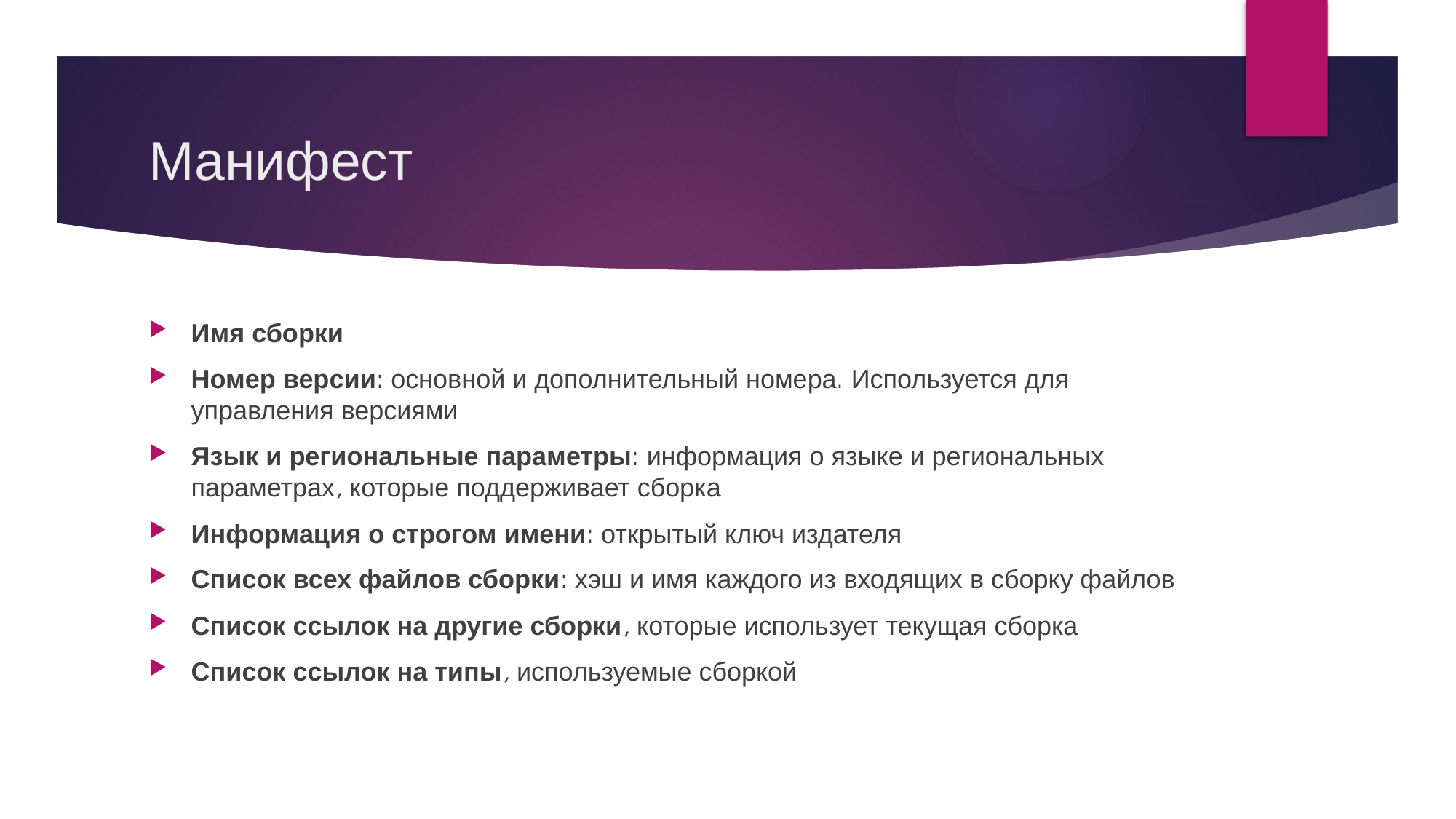

# Манифест
Имя сборки
Номер версии: основной и дополнительный номера. Используется для управления версиями
Язык и региональные параметры: информация о языке и региональных параметрах, которые поддерживает сборка
Информация о строгом имени: открытый ключ издателя
Список всех файлов сборки: хэш и имя каждого из входящих в сборку файлов
Список ссылок на другие сборки, которые использует текущая сборка
Список ссылок на типы, используемые сборкой